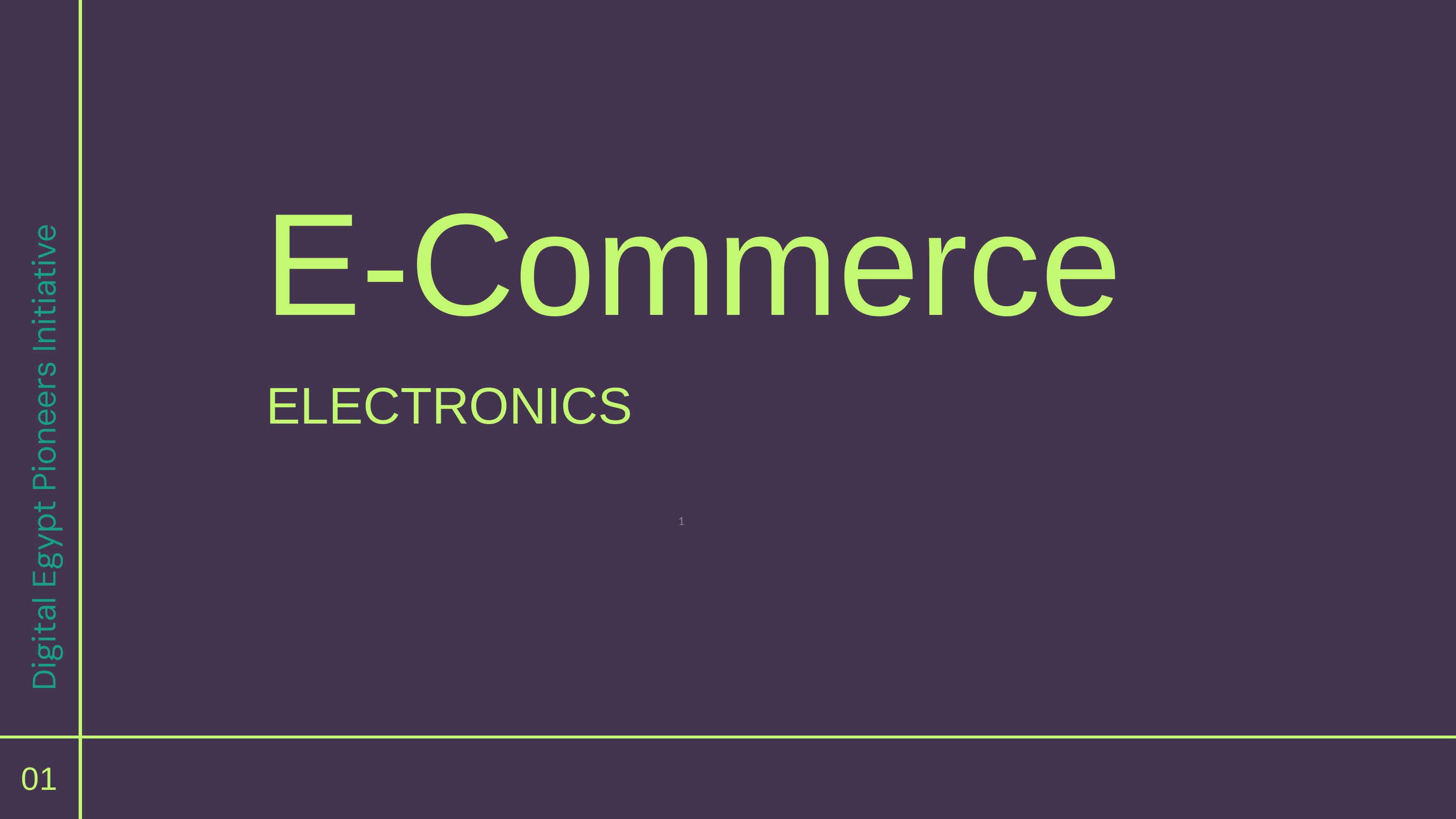

E-Commerce
ELECTRONICS
Digital Egypt Pioneers Initiative
1
01